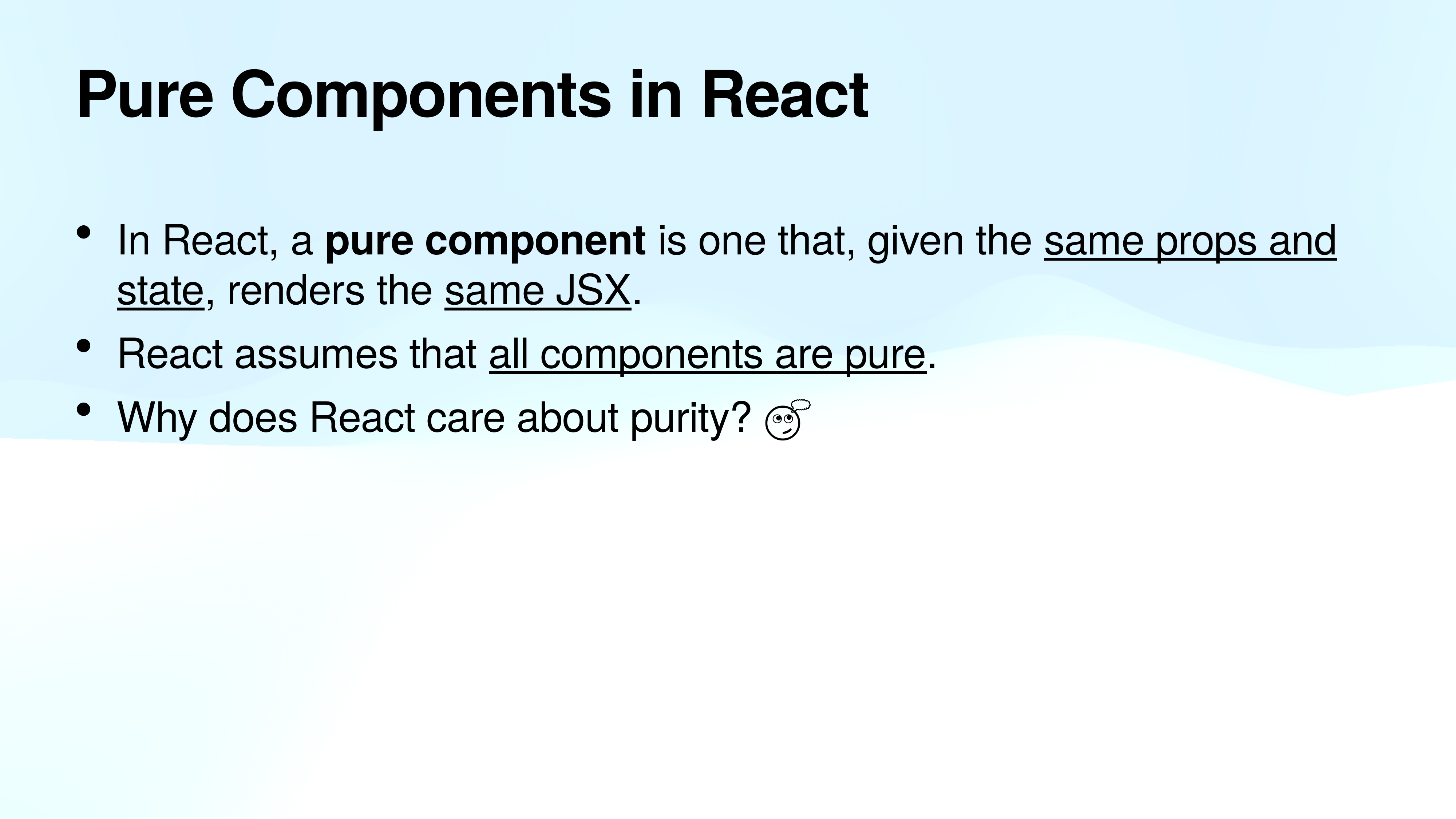

# Pure Components in React
In React, a pure component is one that, given the same props and state, renders the same JSX.
React assumes that all components are pure.
Why does React care about purity? 🤔